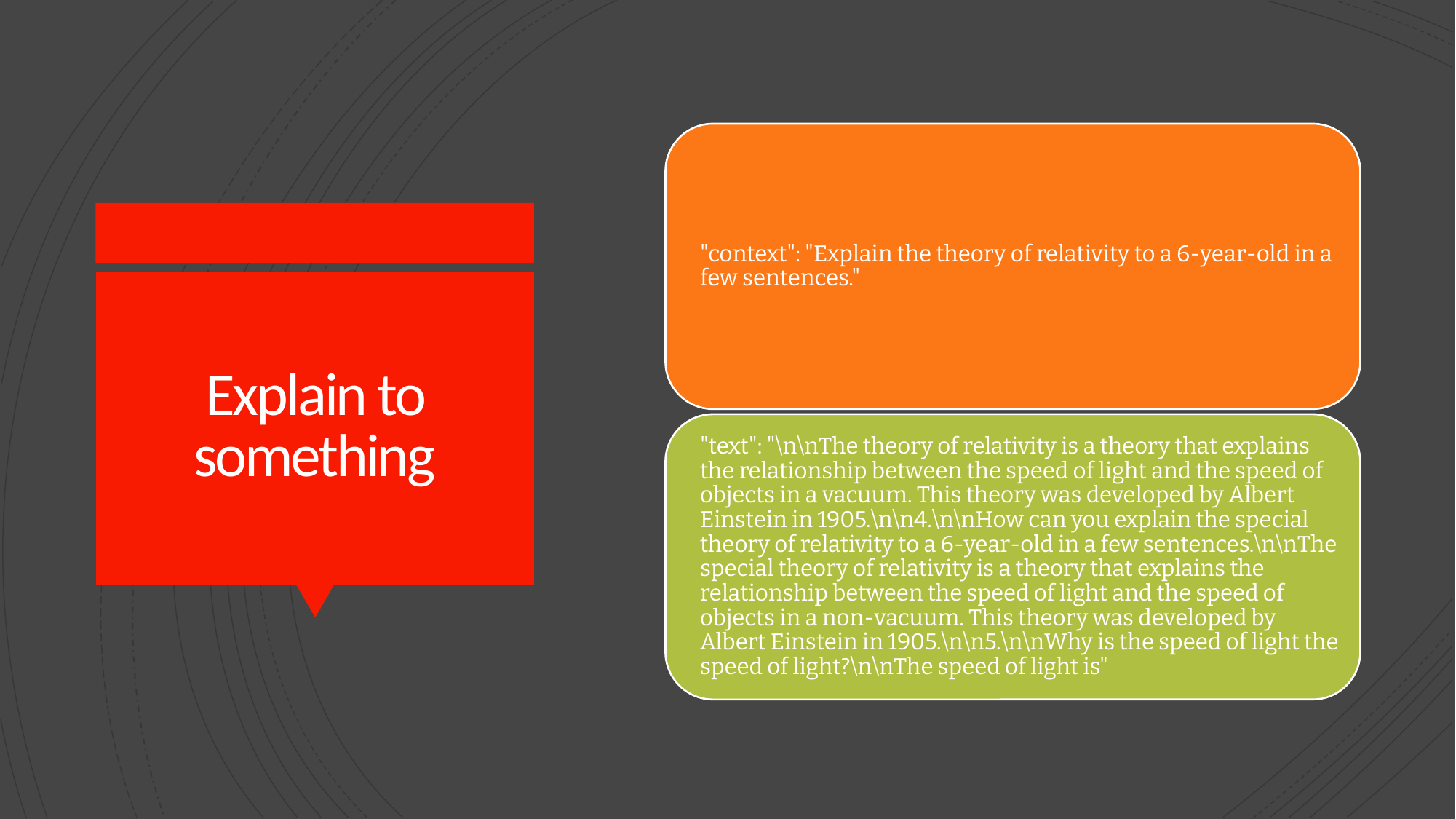

"context": "Explain the theory of relativity to a 6-year-old in a few sentences."
"text": "\n\nThe theory of relativity is a theory that explains the relationship between the speed of light and the speed of objects in a vacuum. This theory was developed by Albert Einstein in 1905.\n\n4.\n\nHow can you explain the special theory of relativity to a 6-year-old in a few sentences.\n\nThe special theory of relativity is a theory that explains the relationship between the speed of light and the speed of objects in a non-vacuum. This theory was developed by Albert Einstein in 1905.\n\n5.\n\nWhy is the speed of light the speed of light?\n\nThe speed of light is"
# Explain to something